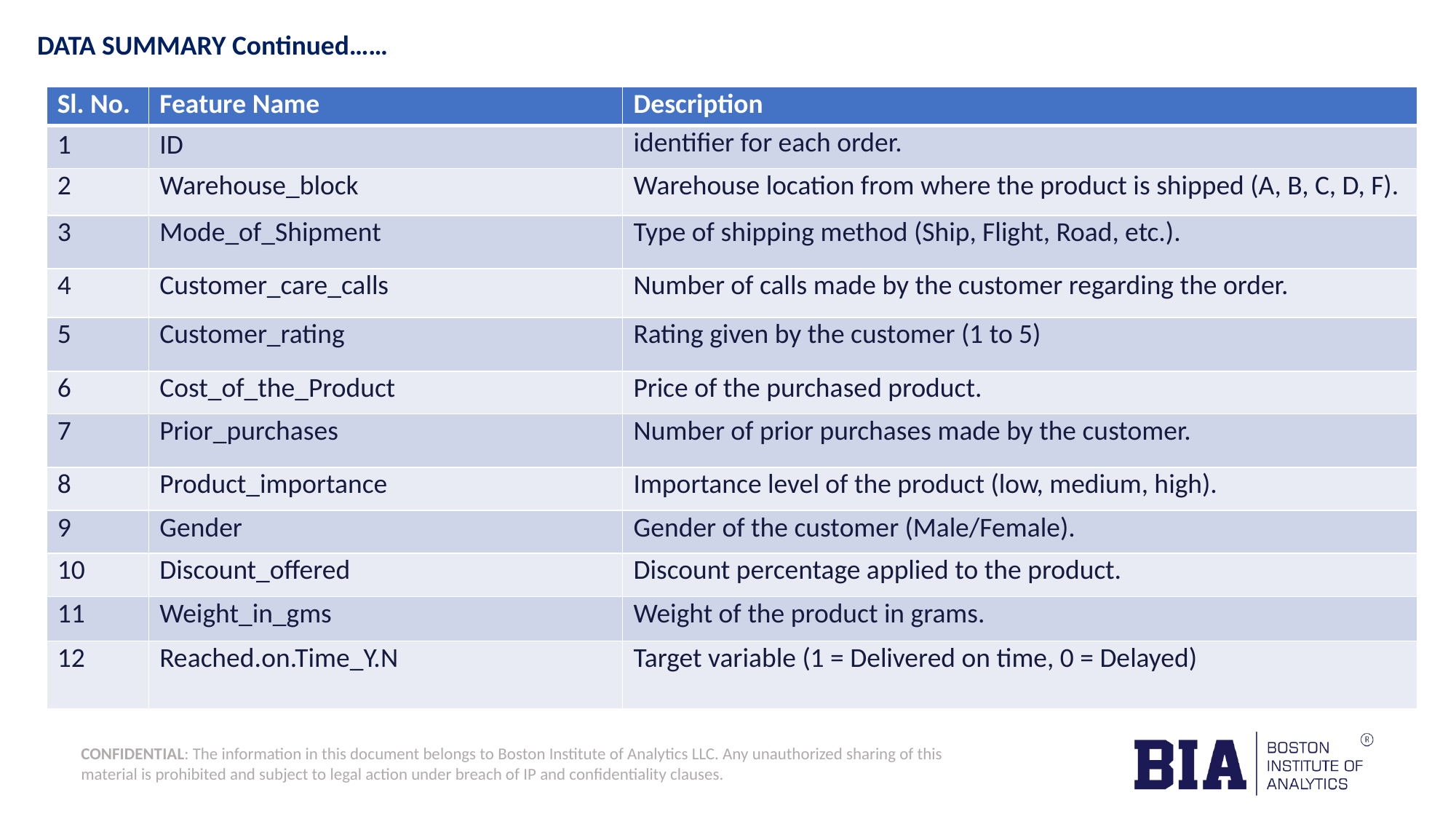

DATA SUMMARY Continued……
| Sl. No. | Feature Name | Description |
| --- | --- | --- |
| 1 | ID | identifier for each order. |
| 2 | Warehouse\_block | Warehouse location from where the product is shipped (A, B, C, D, F). |
| 3 | Mode\_of\_Shipment | Type of shipping method (Ship, Flight, Road, etc.). |
| 4 | Customer\_care\_calls | Number of calls made by the customer regarding the order. |
| 5 | Customer\_rating | Rating given by the customer (1 to 5) |
| 6 | Cost\_of\_the\_Product | Price of the purchased product. |
| 7 | Prior\_purchases | Number of prior purchases made by the customer. |
| 8 | Product\_importance | Importance level of the product (low, medium, high). |
| 9 | Gender | Gender of the customer (Male/Female). |
| 10 | Discount\_offered | Discount percentage applied to the product. |
| 11 | Weight\_in\_gms | Weight of the product in grams. |
| 12 | Reached.on.Time\_Y.N | Target variable (1 = Delivered on time, 0 = Delayed) |